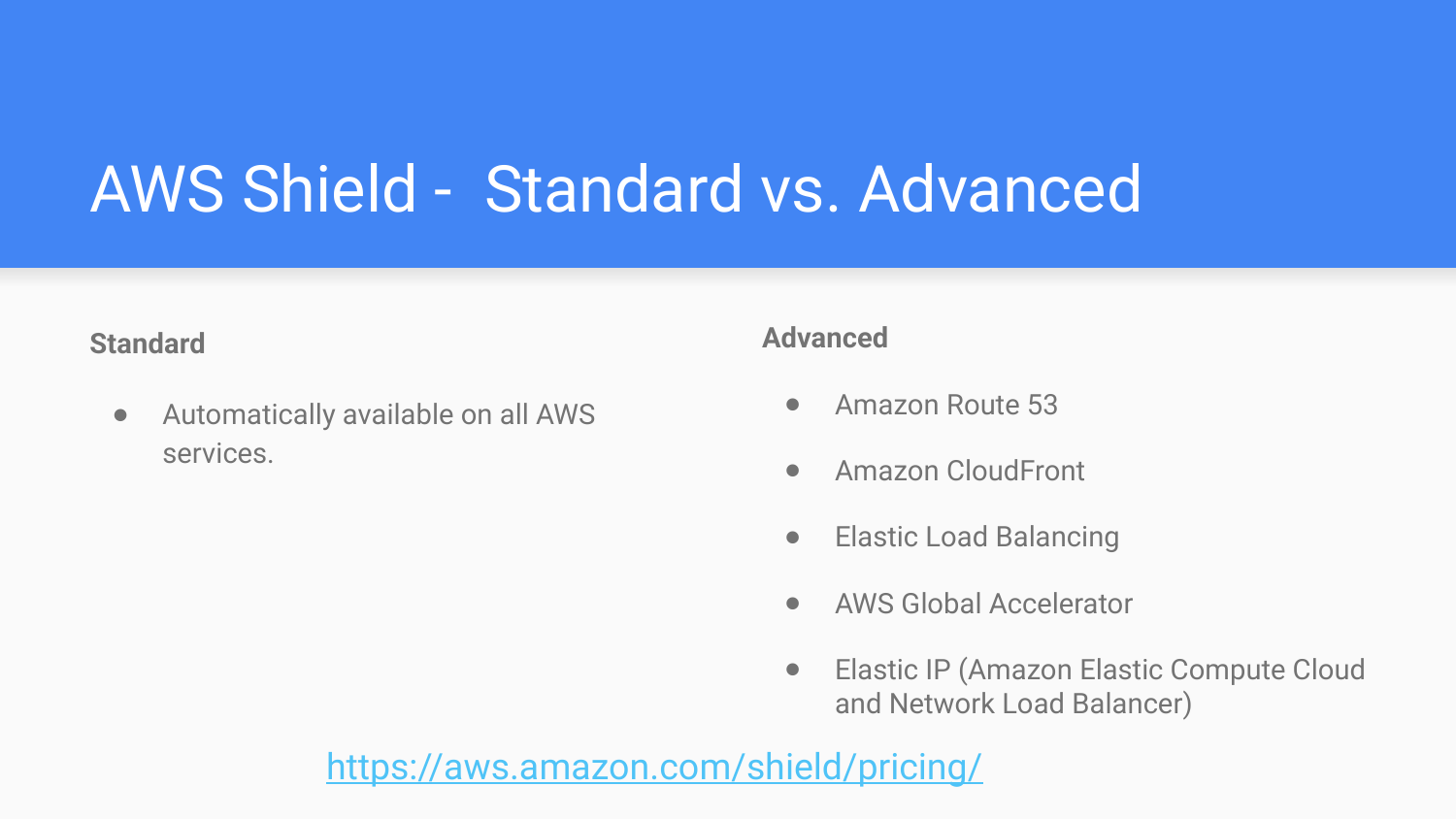

# AWS Shield -  Standard vs. Advanced
Standard
Automatically available on all AWS services.

Advanced
Amazon Route 53
Amazon CloudFront
Elastic Load Balancing
AWS Global Accelerator
Elastic IP (Amazon Elastic Compute Cloud and Network Load Balancer)
https://aws.amazon.com/shield/pricing/